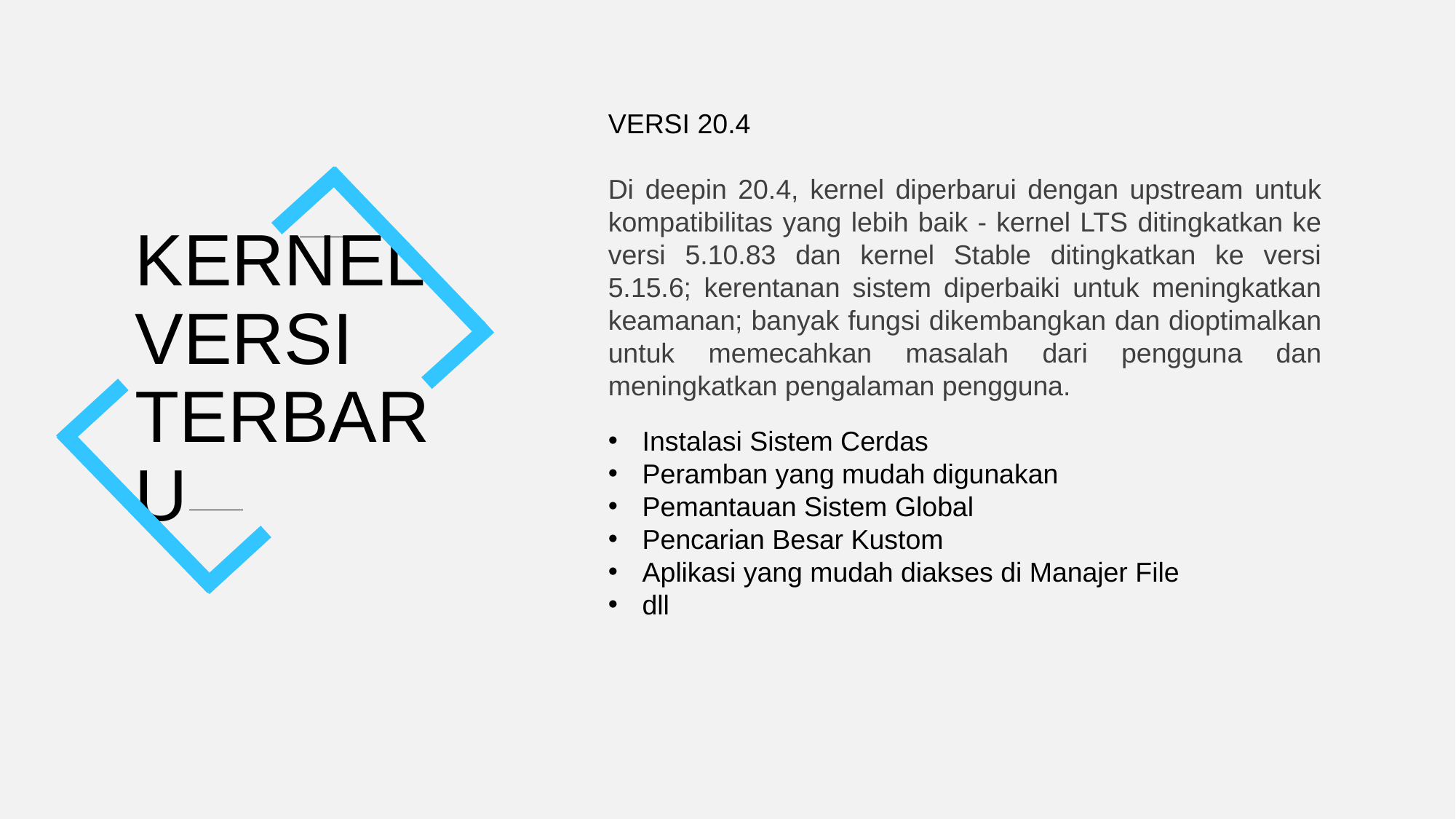

VERSI 20.4

Di deepin 20.4, kernel diperbarui dengan upstream untuk kompatibilitas yang lebih baik - kernel LTS ditingkatkan ke versi 5.10.83 dan kernel Stable ditingkatkan ke versi 5.15.6; kerentanan sistem diperbaiki untuk meningkatkan keamanan; banyak fungsi dikembangkan dan dioptimalkan untuk memecahkan masalah dari pengguna dan meningkatkan pengalaman pengguna.

# KERNEL VERSI TERBARU

Instalasi Sistem Cerdas
Peramban yang mudah digunakan
Pemantauan Sistem Global
Pencarian Besar Kustom
Aplikasi yang mudah diakses di Manajer File
dll